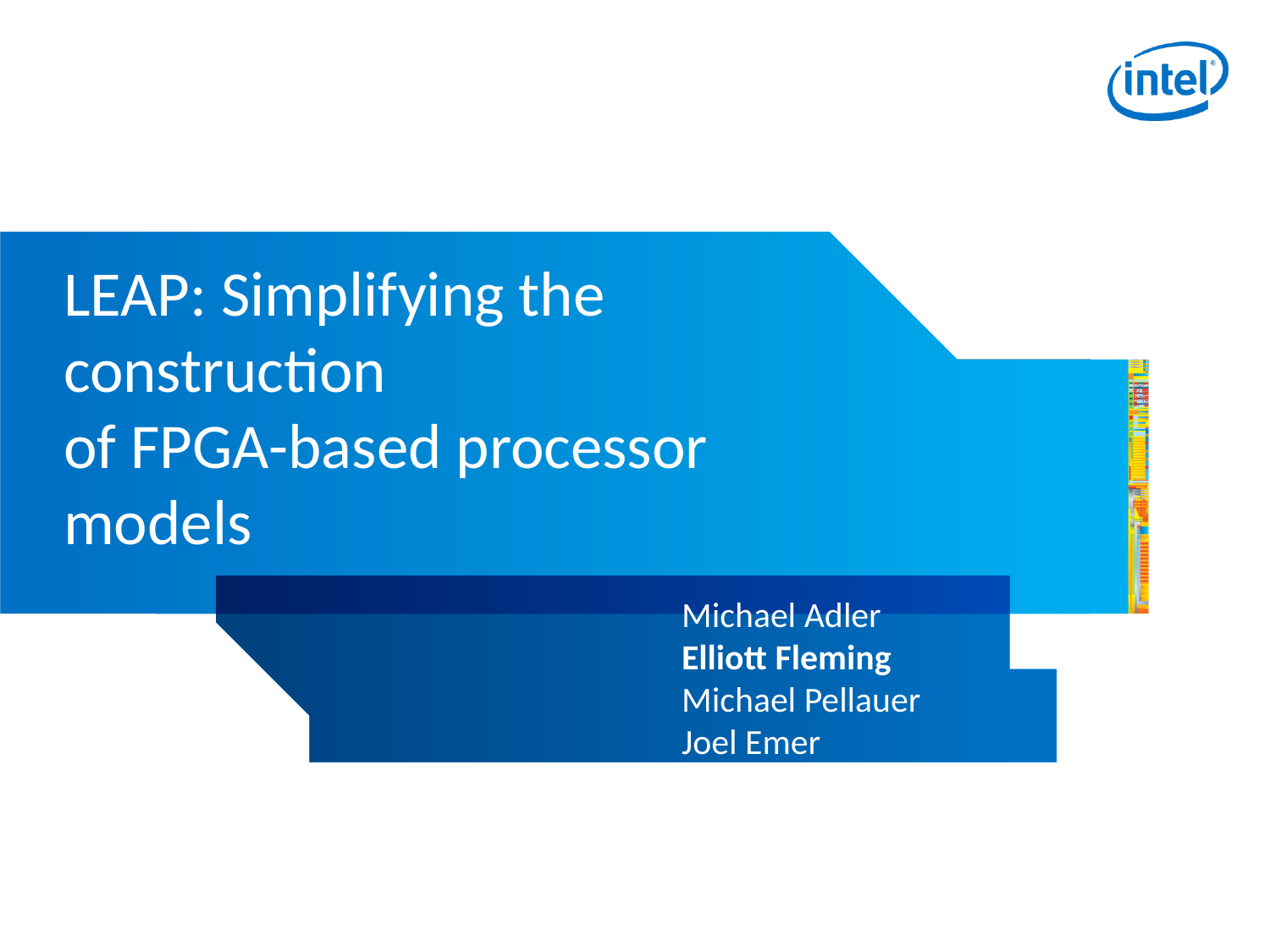

# LEAP: Simplifying the construction of FPGA-based processor models
Michael Adler
Elliott Fleming
Michael Pellauer
Joel Emer